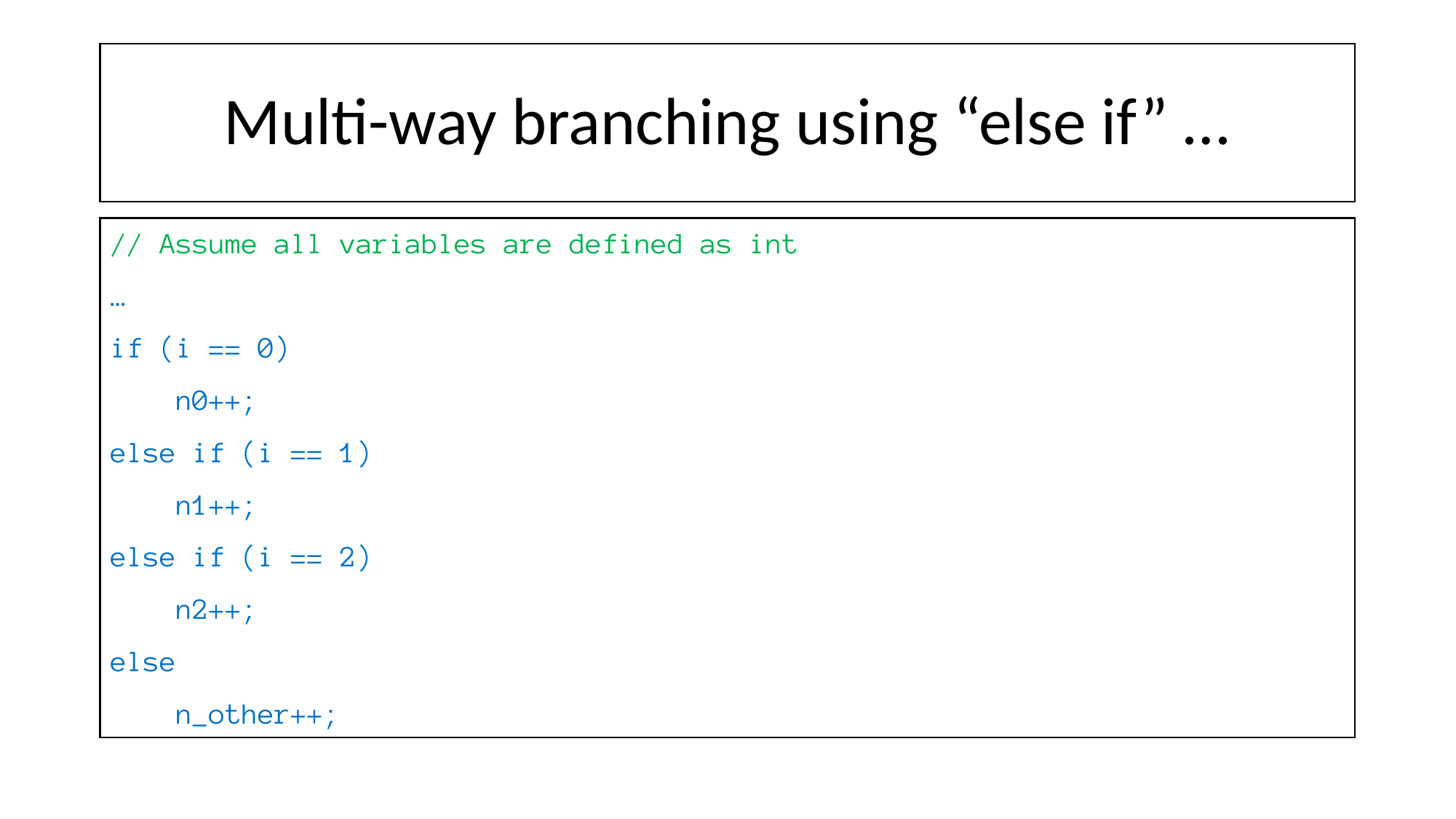

# Multi-way branching using “else if” …
// Assume all variables are defined as int
…
if (i == 0)
    n0++;
else if (i == 1)
    n1++;
else if (i == 2)
    n2++;
else
    n_other++;